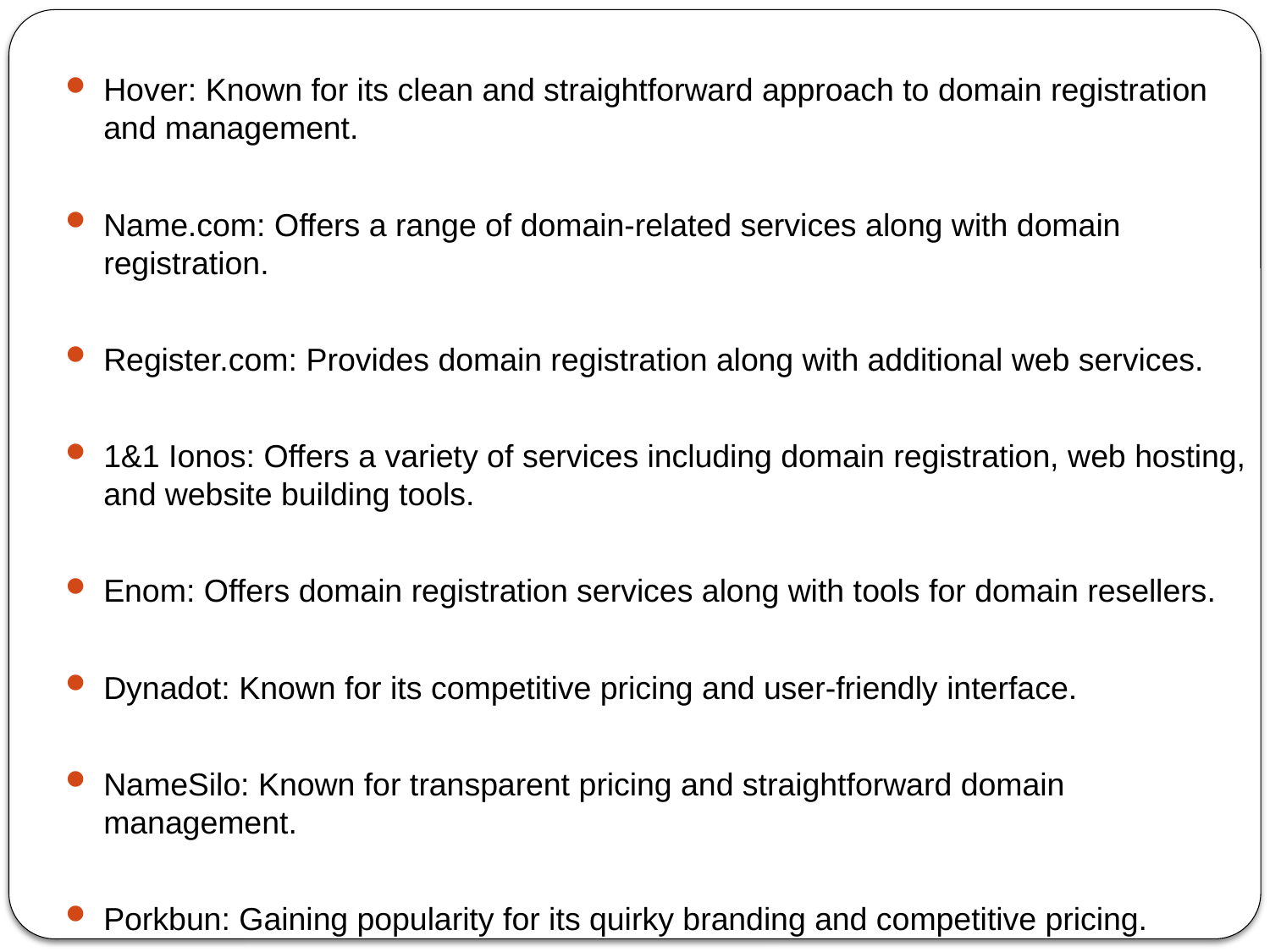

Hover: Known for its clean and straightforward approach to domain registration and management.

Name.com: Offers a range of domain-related services along with domain registration.

Register.com: Provides domain registration along with additional web services.

1&1 Ionos: Offers a variety of services including domain registration, web hosting, and website building tools.

Enom: Offers domain registration services along with tools for domain resellers.

Dynadot: Known for its competitive pricing and user-friendly interface.

NameSilo: Known for transparent pricing and straightforward domain management.

Porkbun: Gaining popularity for its quirky branding and competitive pricing.